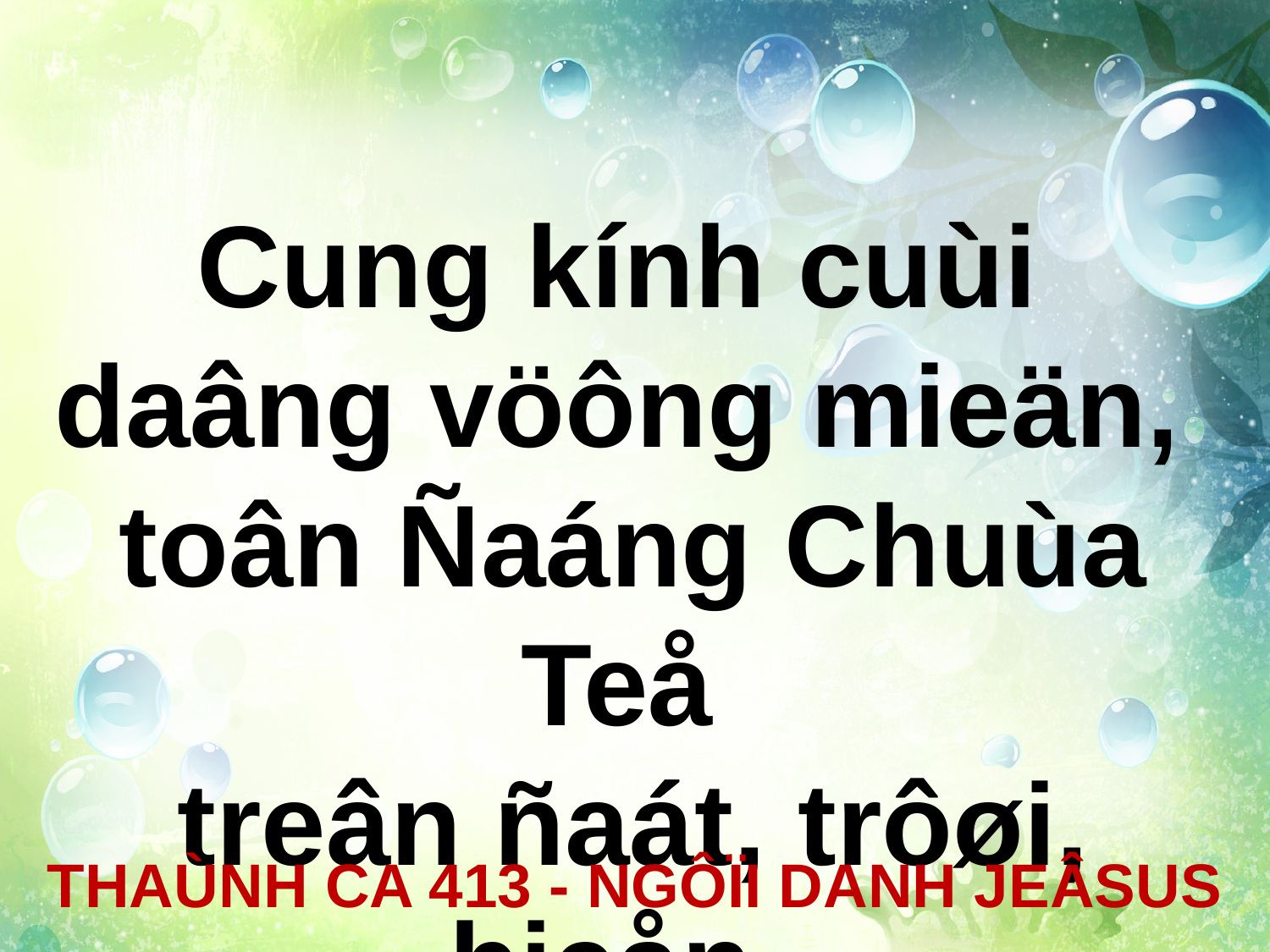

Cung kính cuùi
daâng vöông mieän,
toân Ñaáng Chuùa Teå
treân ñaát, trôøi, bieån.
THAÙNH CA 413 - NGÔÏI DANH JEÂSUS